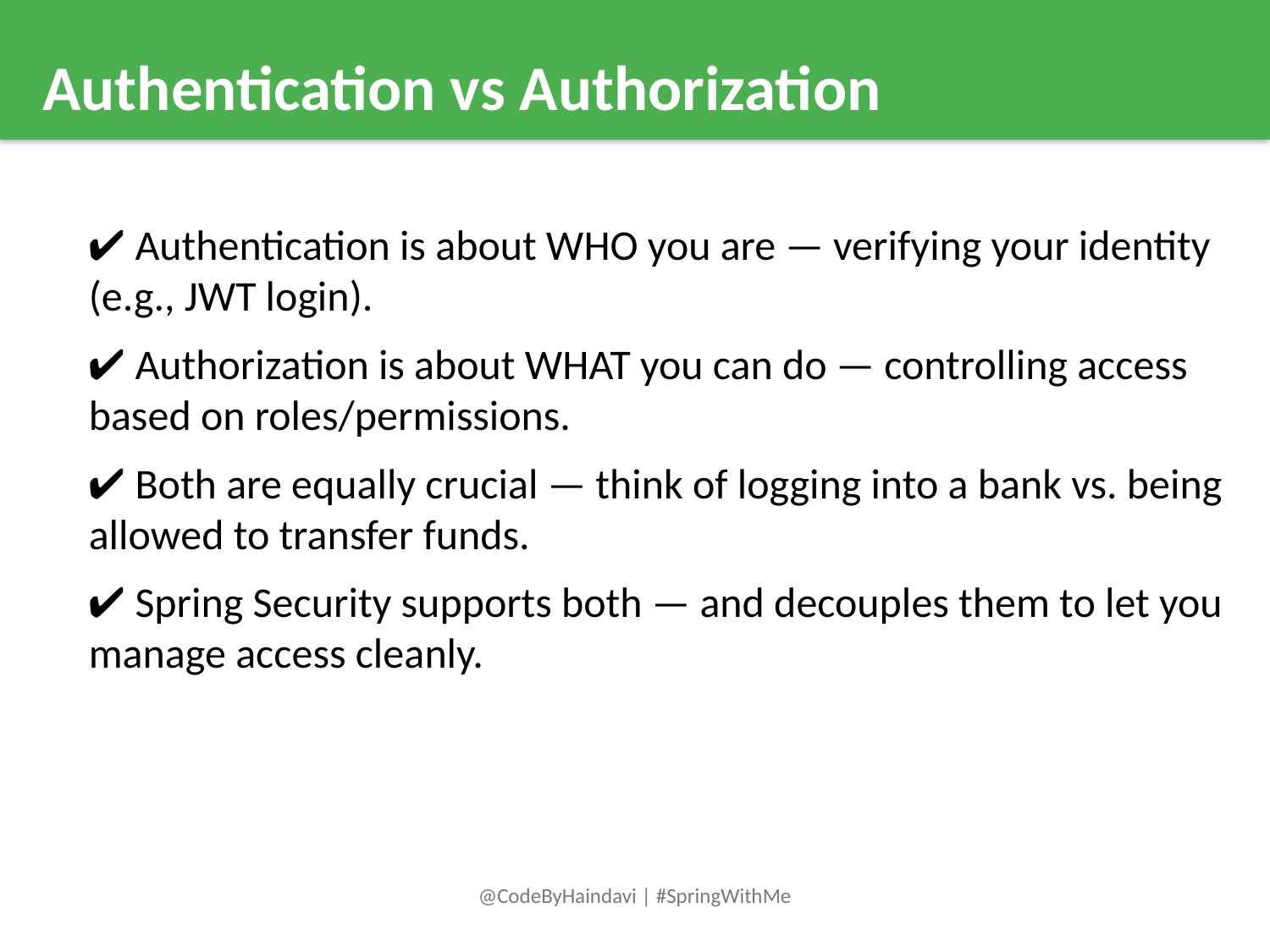

Authentication vs Authorization
✔️ Authentication is about WHO you are — verifying your identity (e.g., JWT login).
✔️ Authorization is about WHAT you can do — controlling access based on roles/permissions.
✔️ Both are equally crucial — think of logging into a bank vs. being allowed to transfer funds.
✔️ Spring Security supports both — and decouples them to let you manage access cleanly.

@CodeByHaindavi | #SpringWithMe